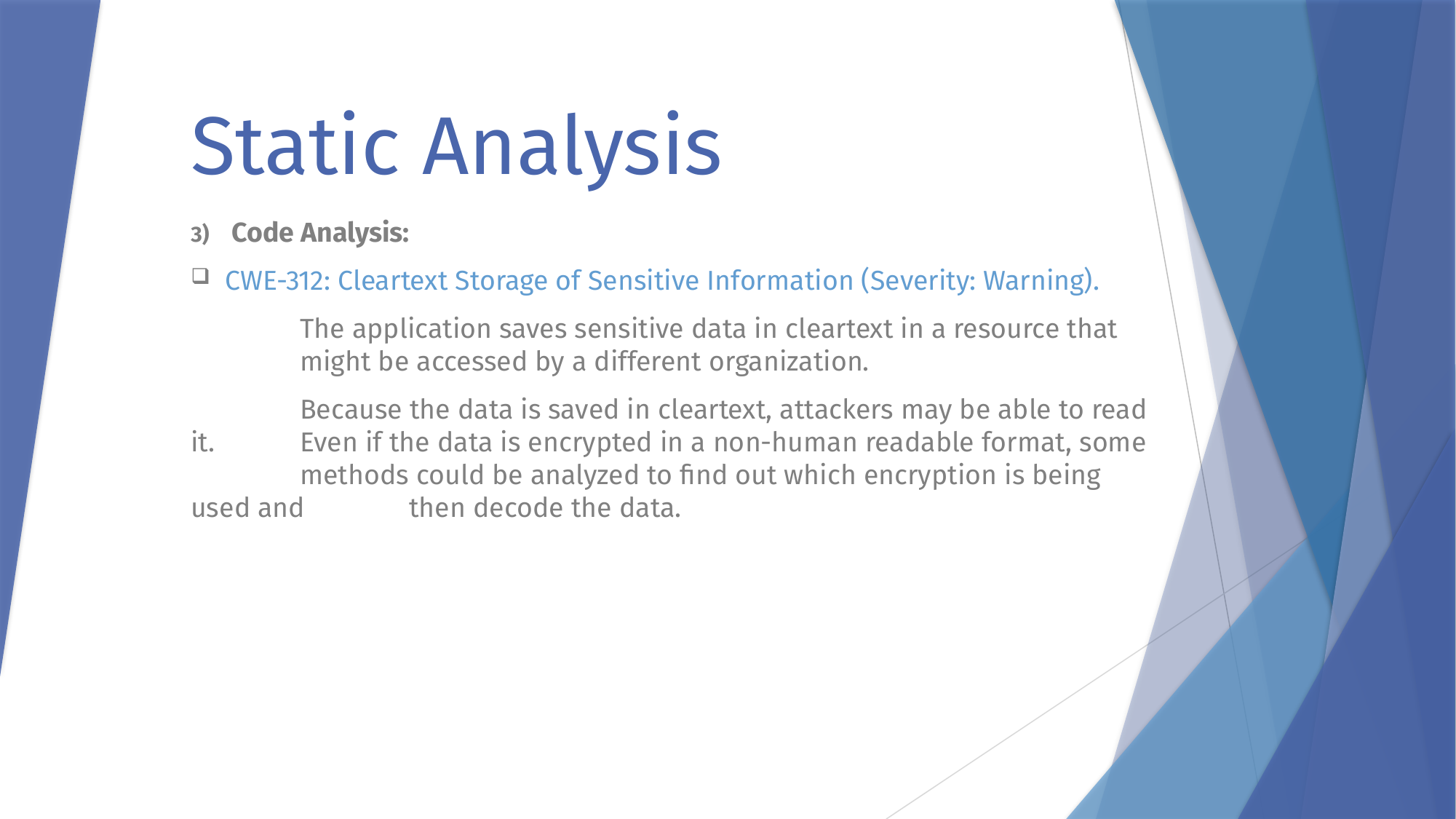

# Static Analysis
Code Analysis:
CWE-312: Cleartext Storage of Sensitive Information (Severity: Warning).
	The application saves sensitive data in cleartext in a resource that 	might be accessed by a different organization.
	Because the data is saved in cleartext, attackers may be able to read it. 	Even if the data is encrypted in a non-human readable format, some 	methods could be analyzed to find out which encryption is being used and 	then decode the data.